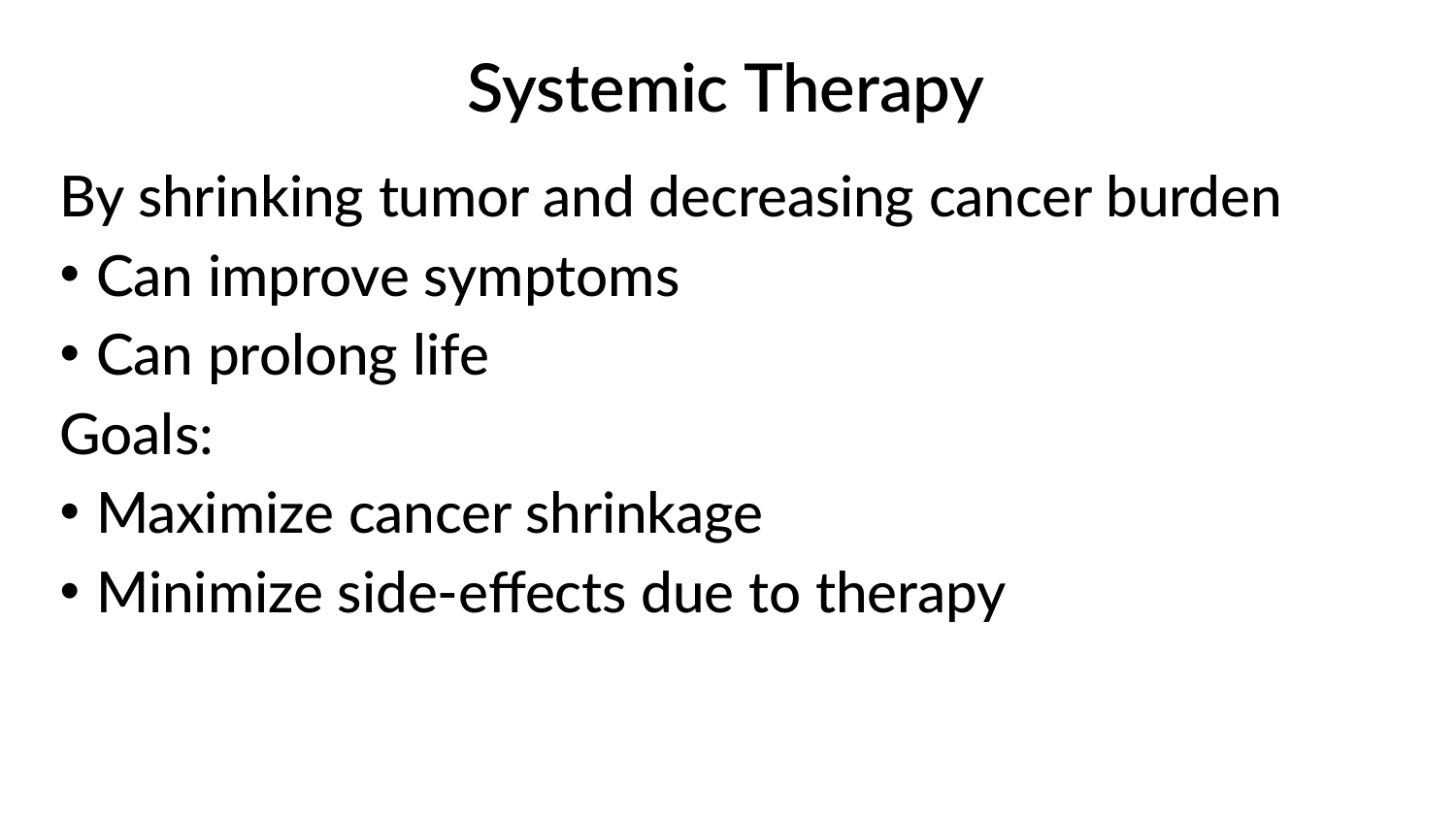

# Systemic Therapy
By shrinking tumor and decreasing cancer burden
Can improve symptoms
Can prolong life
Goals:
Maximize cancer shrinkage
Minimize side-effects due to therapy